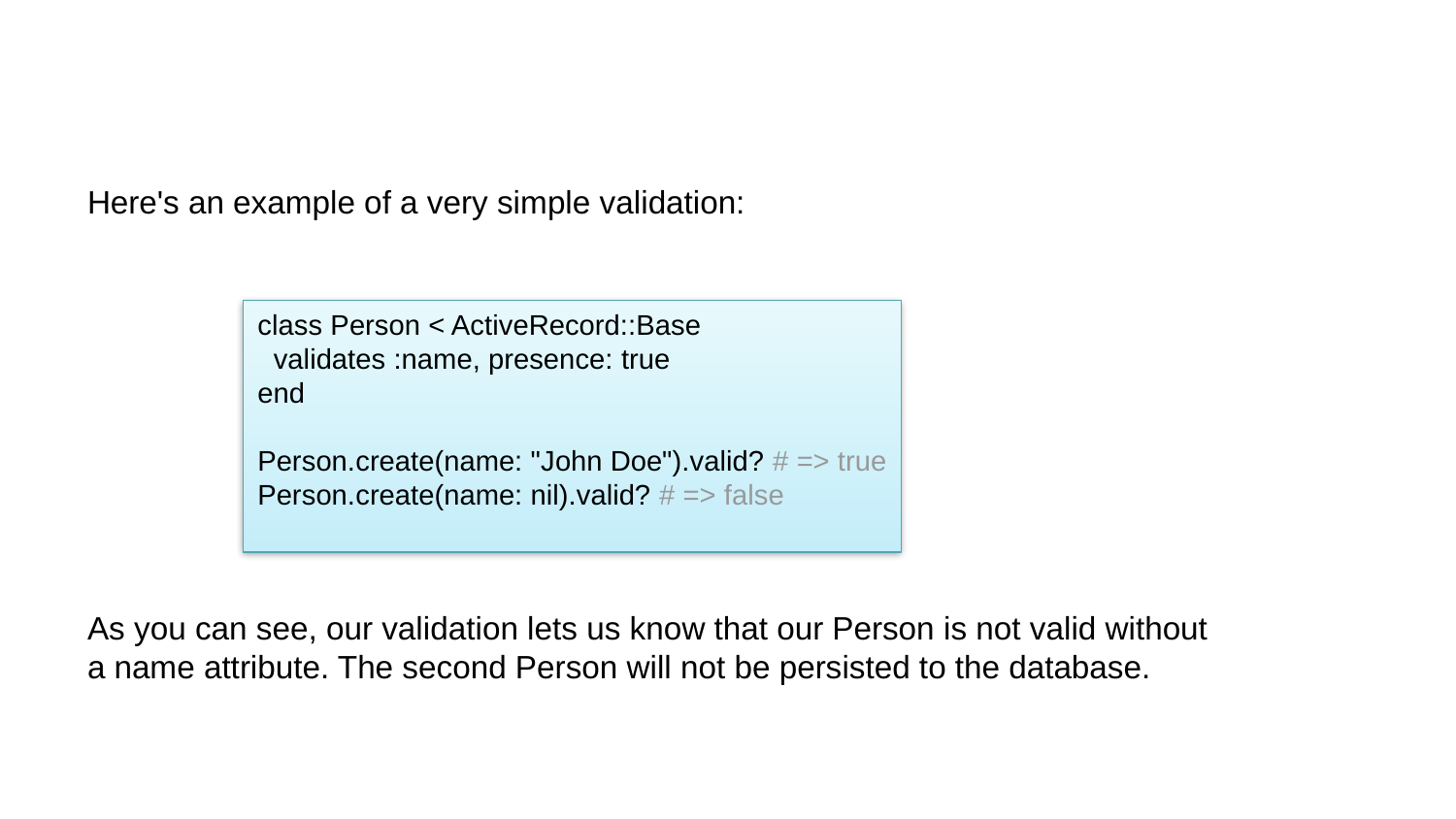

#
Here's an example of a very simple validation:

As you can see, our validation lets us know that our Person is not valid without a name attribute. The second Person will not be persisted to the database.
class Person < ActiveRecord::Base
  validates :name, presence: true
end

Person.create(name: "John Doe").valid? # => true
Person.create(name: nil).valid? # => false